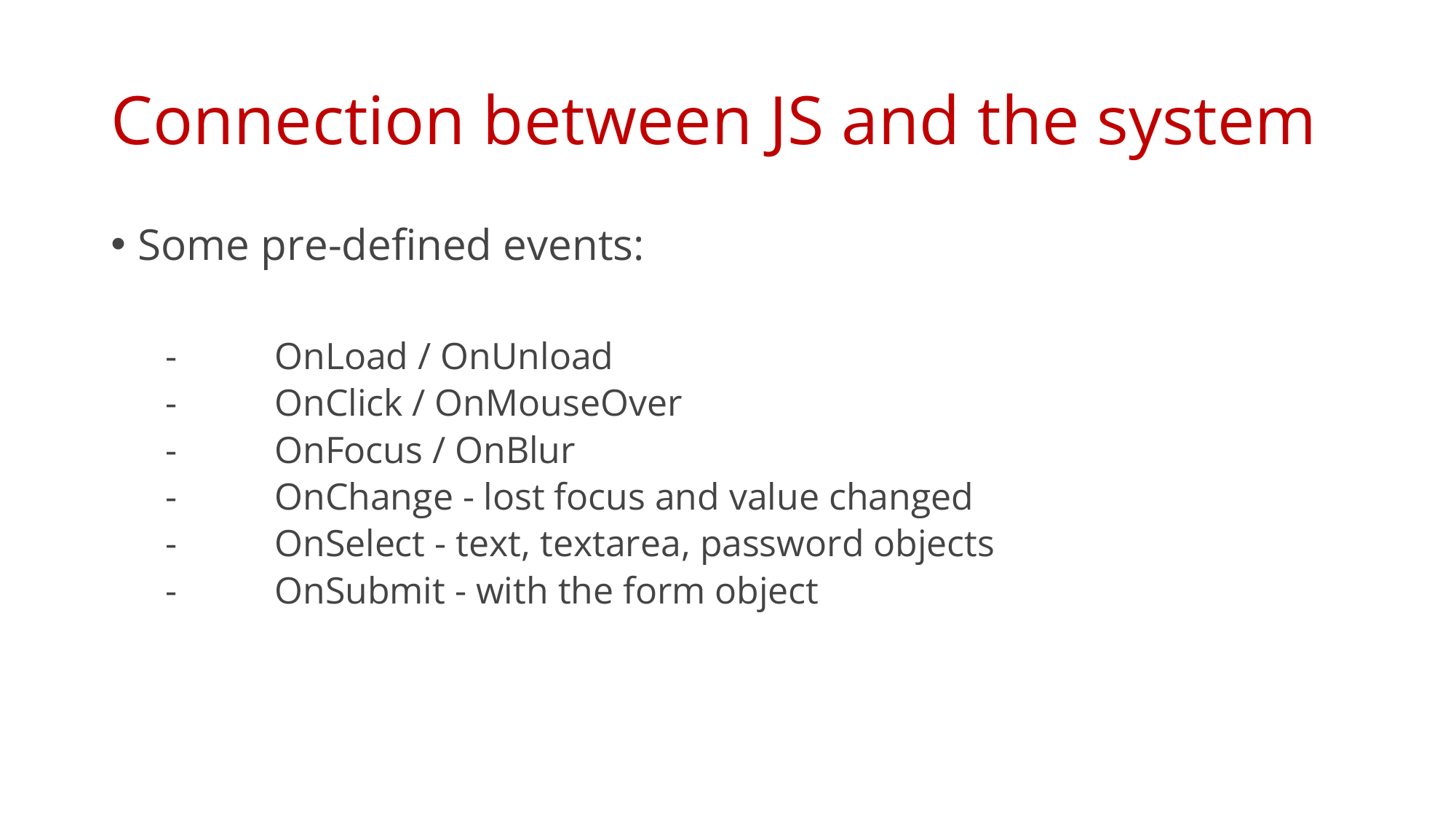

# Connection between JS and the system
Some pre-defined events:

-	OnLoad / OnUnload
-	OnClick / OnMouseOver
-	OnFocus / OnBlur
- 	OnChange - lost focus and value changed
- 	OnSelect - text, textarea, password objects
-	OnSubmit - with the form object